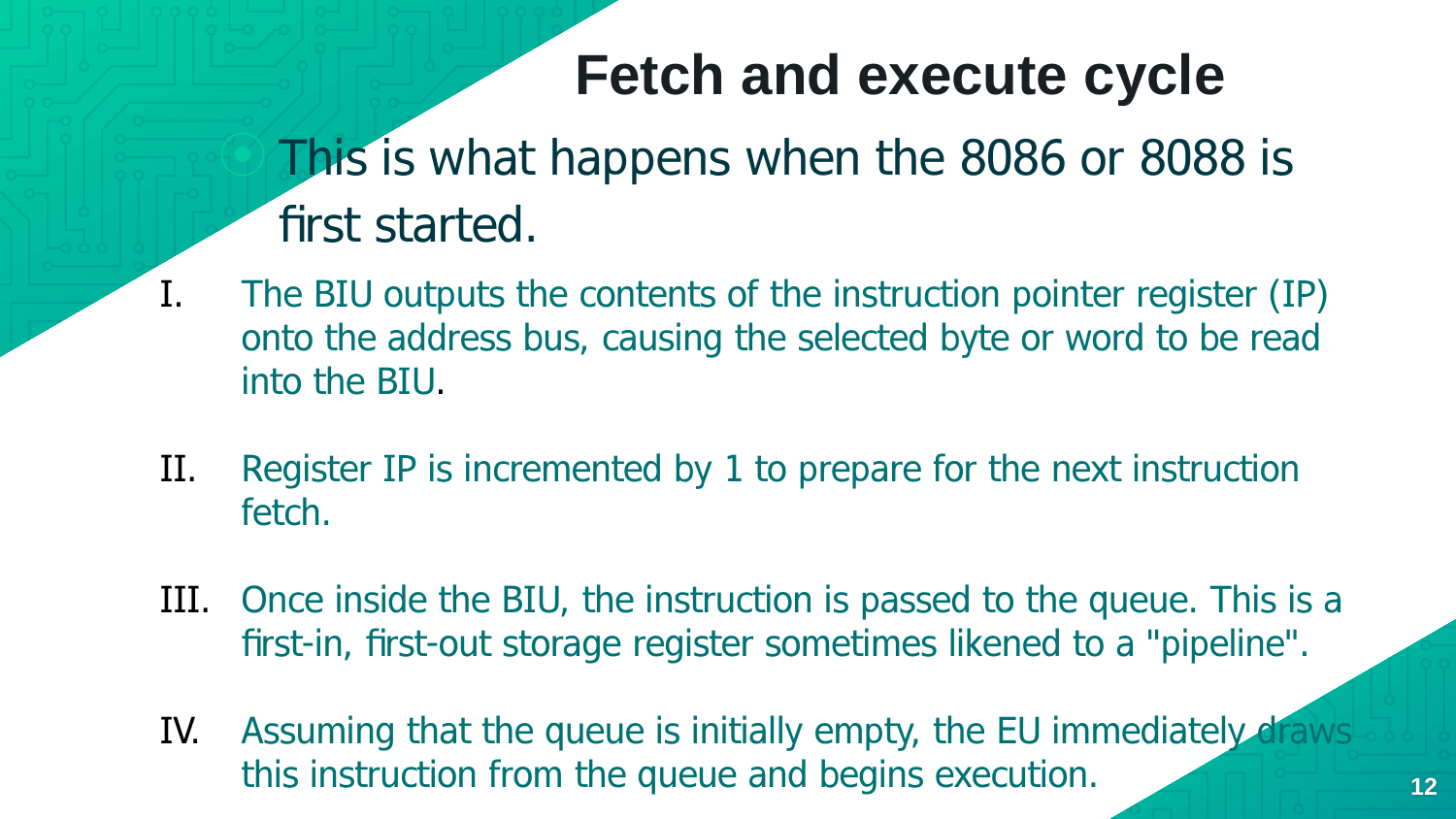

# Fetch and execute cycle
This is what happens when the 8086 or 8088 is first started.

The BIU outputs the contents of the instruction pointer register (IP) onto the address bus, causing the selected byte or word to be read into the BIU.

Register IP is incremented by 1 to prepare for the next instruction fetch.

Once inside the BIU, the instruction is passed to the queue. This is a first-in, first-out storage register sometimes likened to a "pipeline".

Assuming that the queue is initially empty, the EU immediately draws this instruction from the queue and begins execution.

12